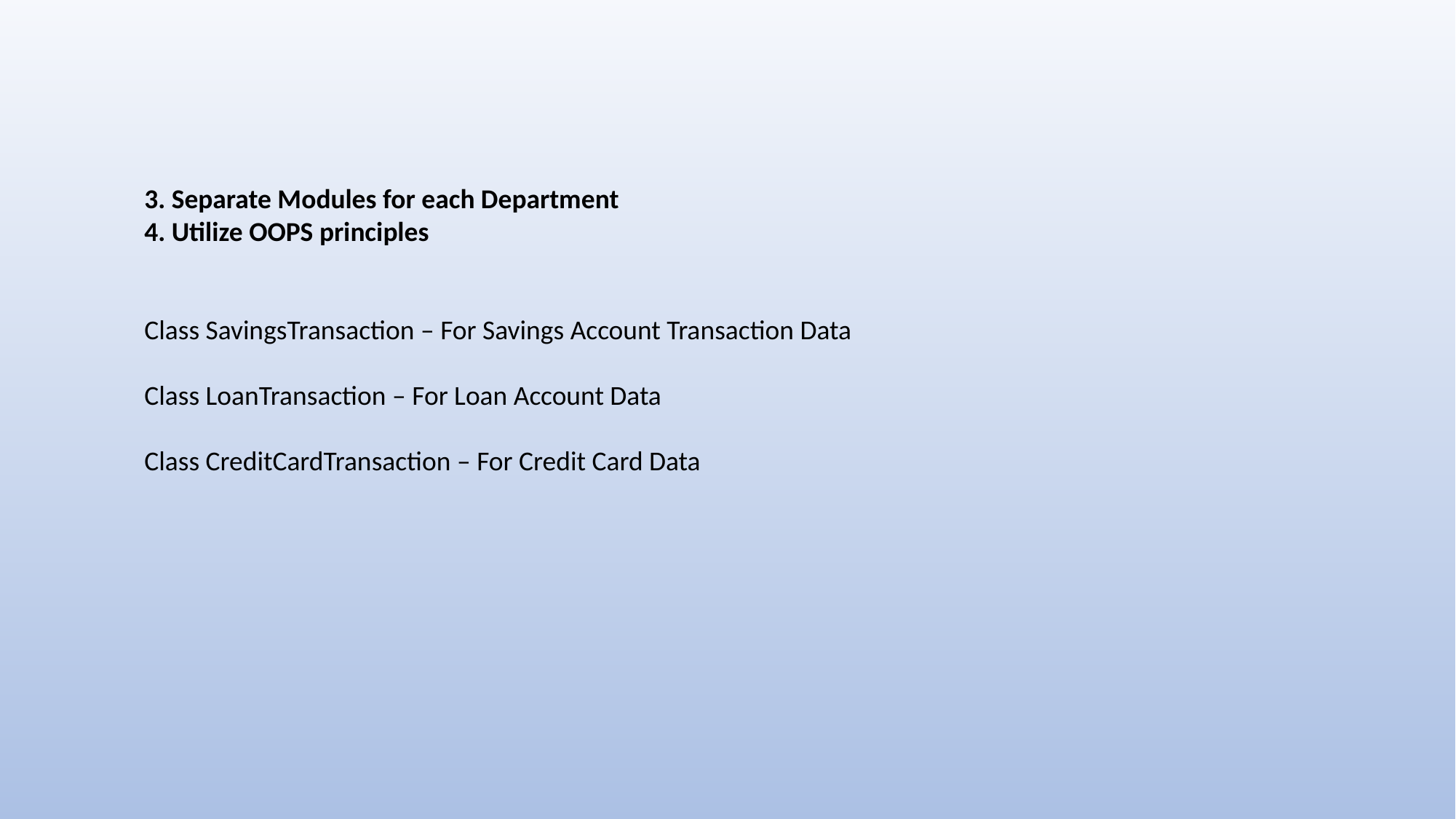

3. Separate Modules for each Department
4. Utilize OOPS principles

Class SavingsTransaction – For Savings Account Transaction Data

Class LoanTransaction – For Loan Account Data

Class CreditCardTransaction – For Credit Card Data